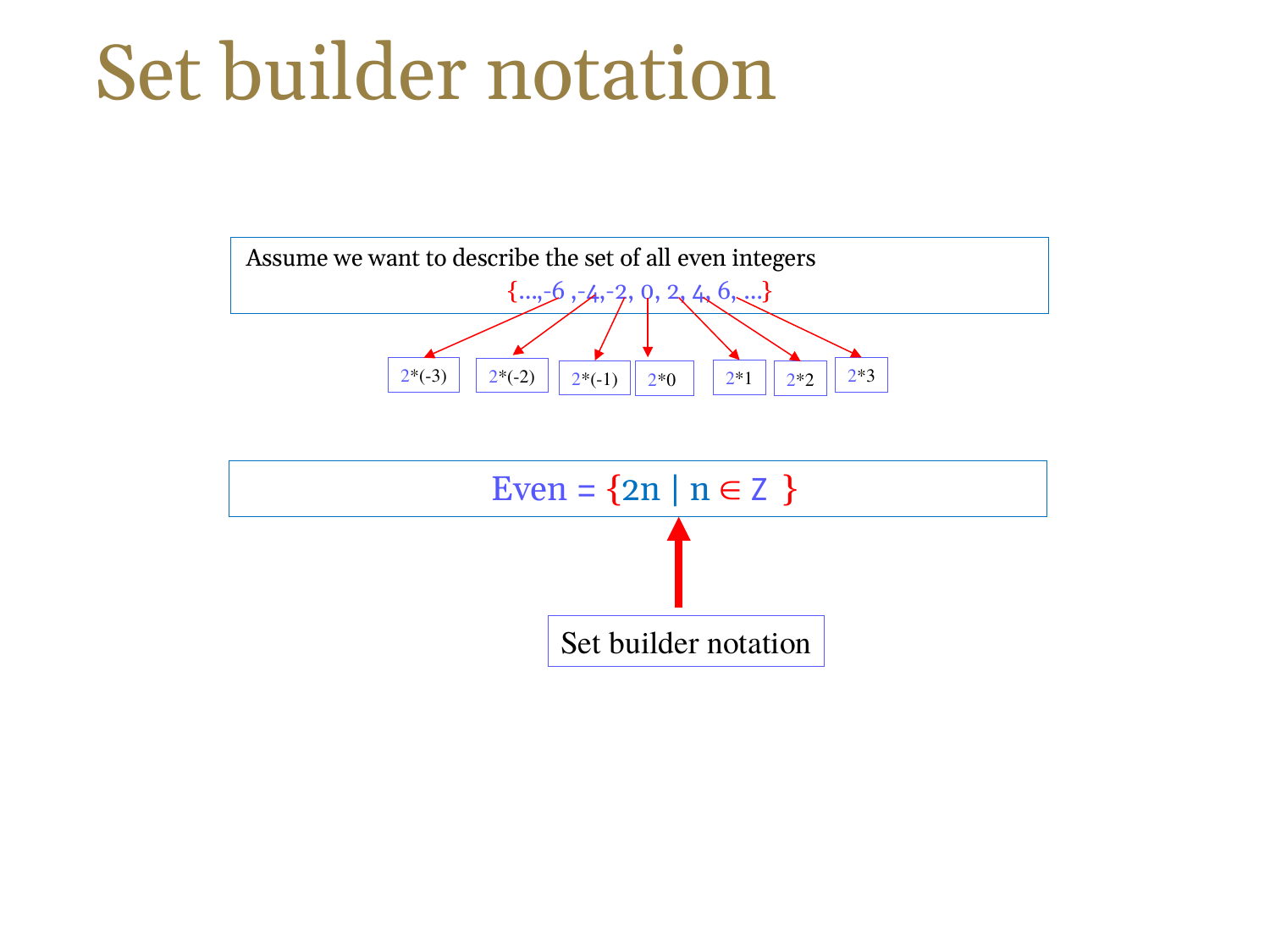

# Set builder notation
Assume we want to describe the set of all even integers
{…,-6 ,-4,-2, 0, 2, 4, 6, …}
2*3
2*(-3)
2*(-2)
2*1
2*(-1)
2*0
2*2
Even = {2n | n ∈ Z  }
Set builder notation